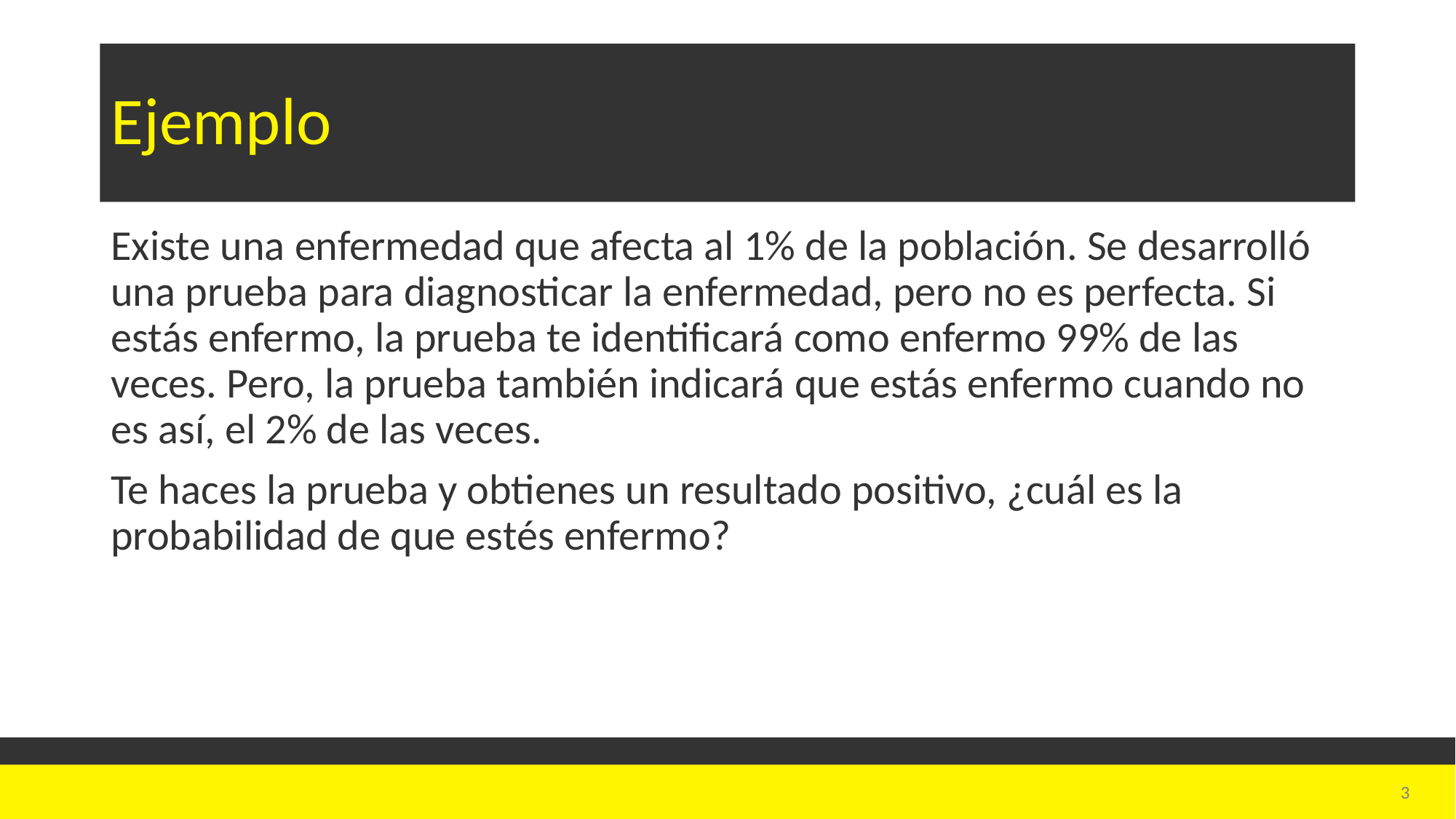

# Ejemplo
Existe una enfermedad que afecta al 1% de la población. Se desarrolló una prueba para diagnosticar la enfermedad, pero no es perfecta. Si estás enfermo, la prueba te identificará como enfermo 99% de las veces. Pero, la prueba también indicará que estás enfermo cuando no es así, el 2% de las veces.
Te haces la prueba y obtienes un resultado positivo, ¿cuál es la probabilidad de que estés enfermo?